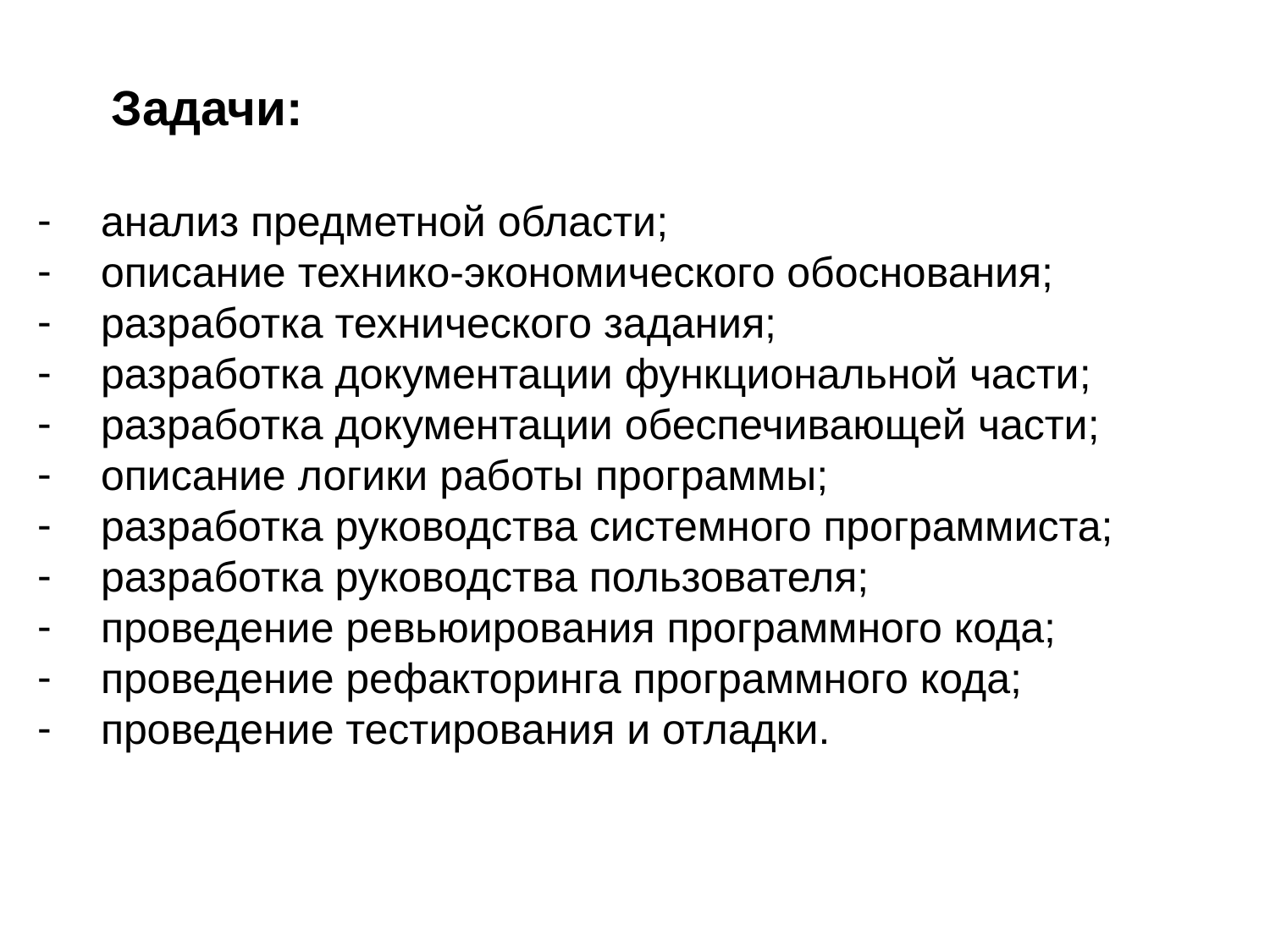

Задачи:

анализ предметной области;
описание технико-экономического обоснования;
разработка технического задания;
разработка документации функциональной части;
разработка документации обеспечивающей части;
описание логики работы программы;
разработка руководства системного программиста;
разработка руководства пользователя;
проведение ревьюирования программного кода;
проведение рефакторинга программного кода;
проведение тестирования и отладки.